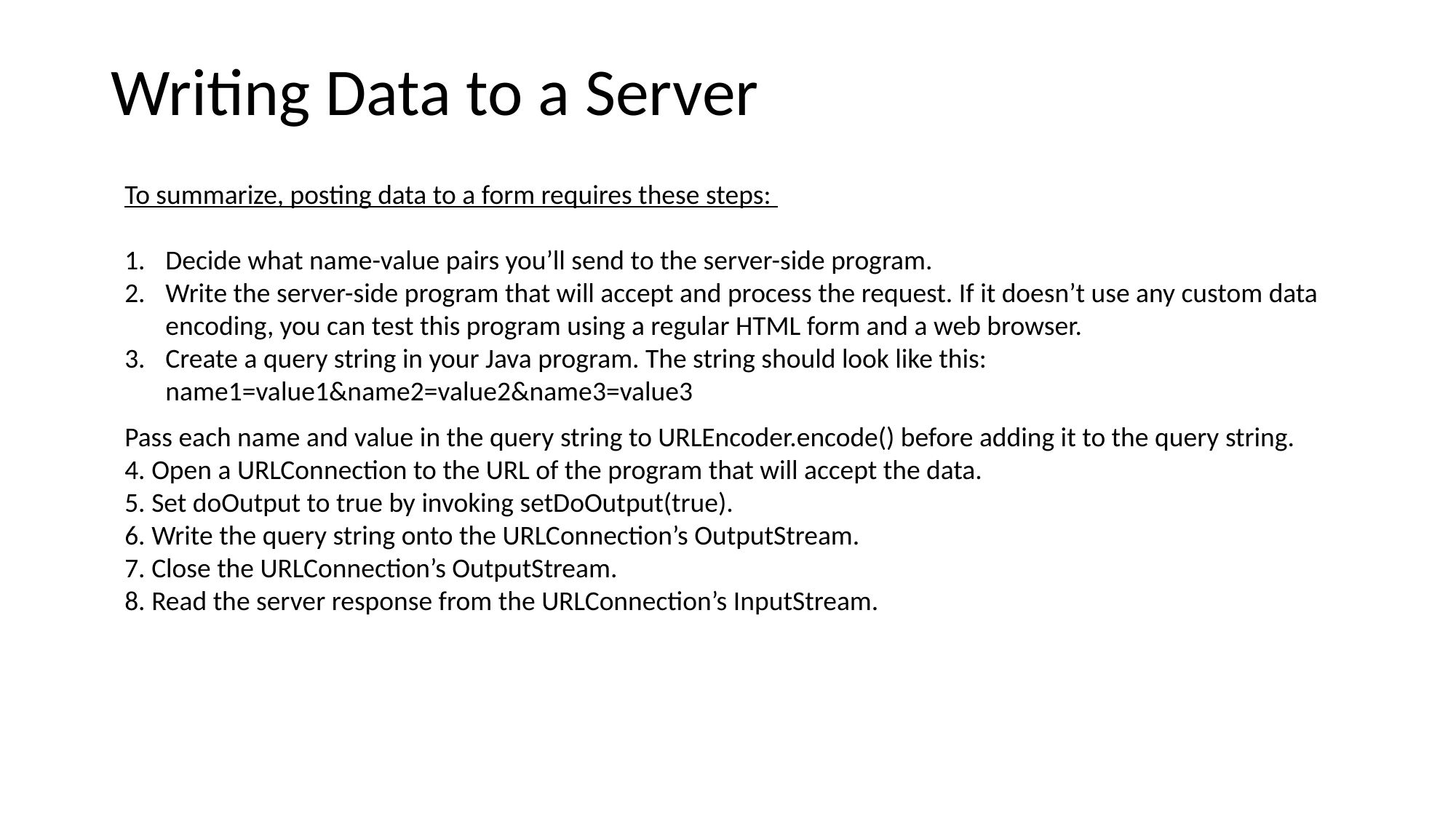

# Writing Data to a Server
To summarize, posting data to a form requires these steps:

Decide what name-value pairs you’ll send to the server-side program.
Write the server-side program that will accept and process the request. If it doesn’t use any custom data encoding, you can test this program using a regular HTML form and a web browser.
Create a query string in your Java program. The string should look like this: name1=value1&name2=value2&name3=value3
Pass each name and value in the query string to URLEncoder.encode() before adding it to the query string.
4. Open a URLConnection to the URL of the program that will accept the data.
5. Set doOutput to true by invoking setDoOutput(true).
6. Write the query string onto the URLConnection’s OutputStream.
7. Close the URLConnection’s OutputStream.
8. Read the server response from the URLConnection’s InputStream.